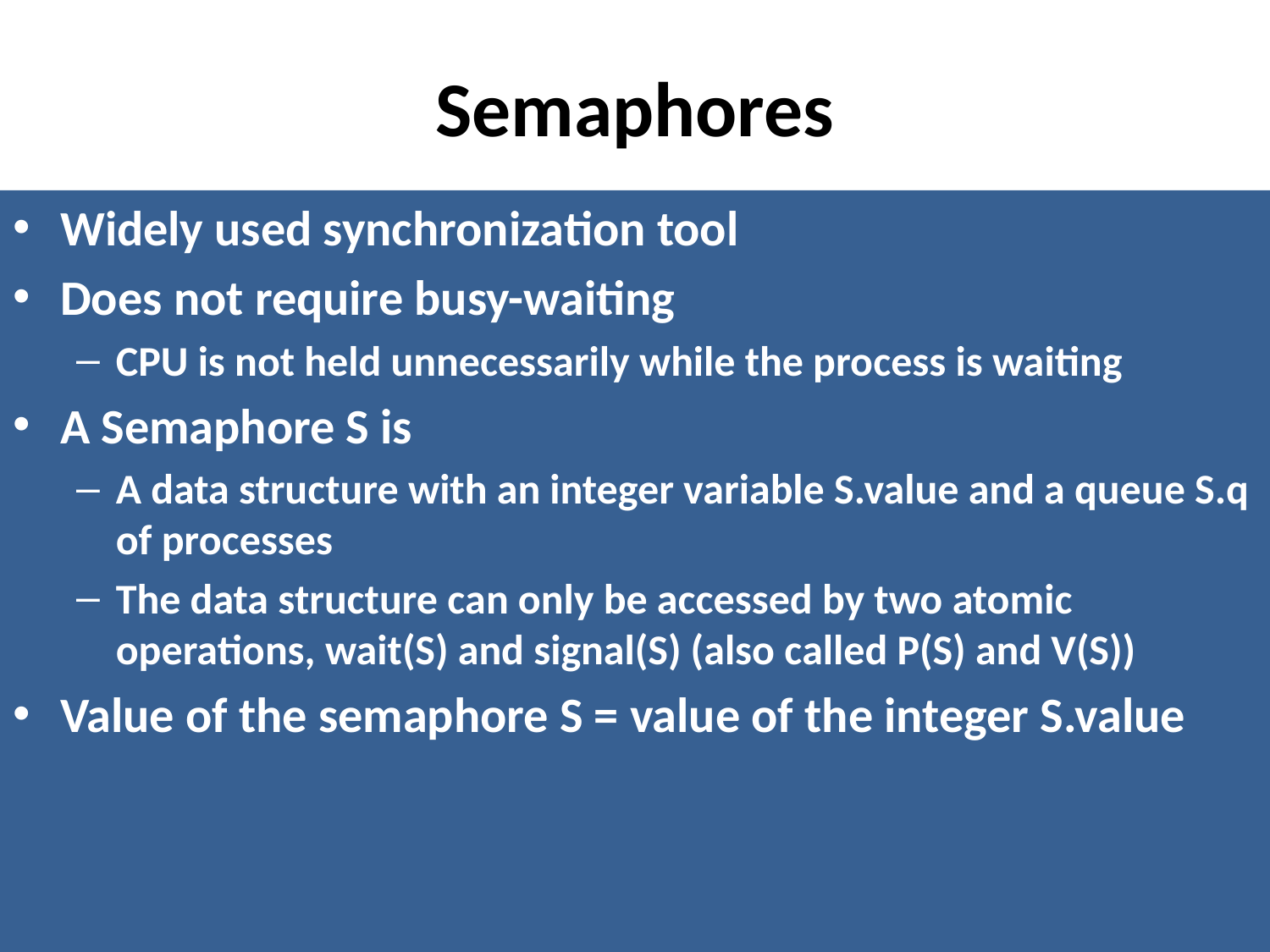

# Semaphores
Widely used synchronization tool
Does not require busy-waiting
CPU is not held unnecessarily while the process is waiting
A Semaphore S is
A data structure with an integer variable S.value and a queue S.q of processes
The data structure can only be accessed by two atomic operations, wait(S) and signal(S) (also called P(S) and V(S))
Value of the semaphore S = value of the integer S.value